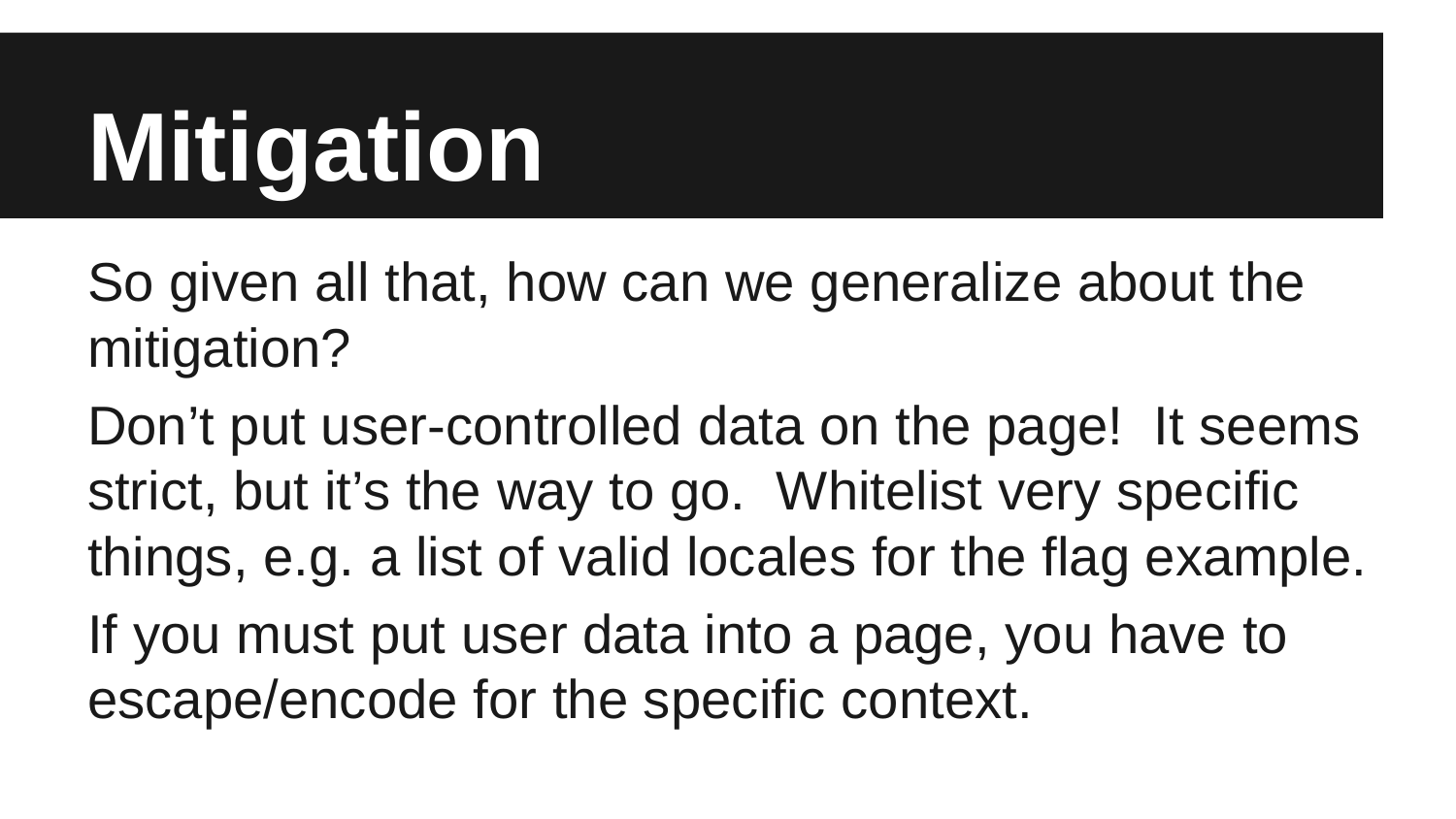

# Mitigation
So given all that, how can we generalize about the mitigation?
Don’t put user-controlled data on the page!  It seems strict, but it’s the way to go.  Whitelist very specific things, e.g. a list of valid locales for the flag example.
If you must put user data into a page, you have to escape/encode for the specific context.